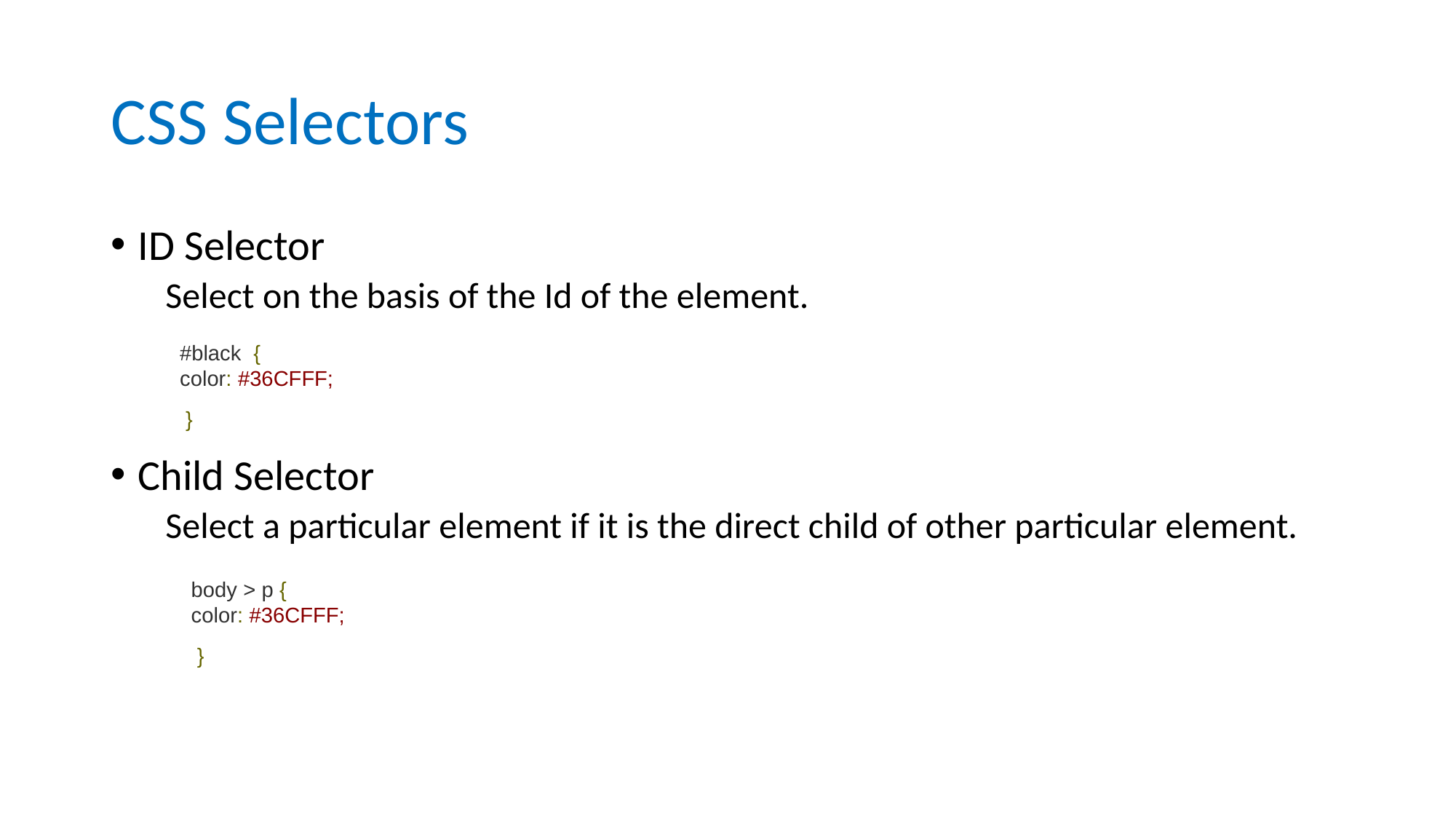

# CSS Selectors
ID Selector
Select on the basis of the Id of the element.

Child Selector
Select a particular element if it is the direct child of other particular element.

#black  {
color: #36CFFF;
 }
body > p {
color: #36CFFF;
 }